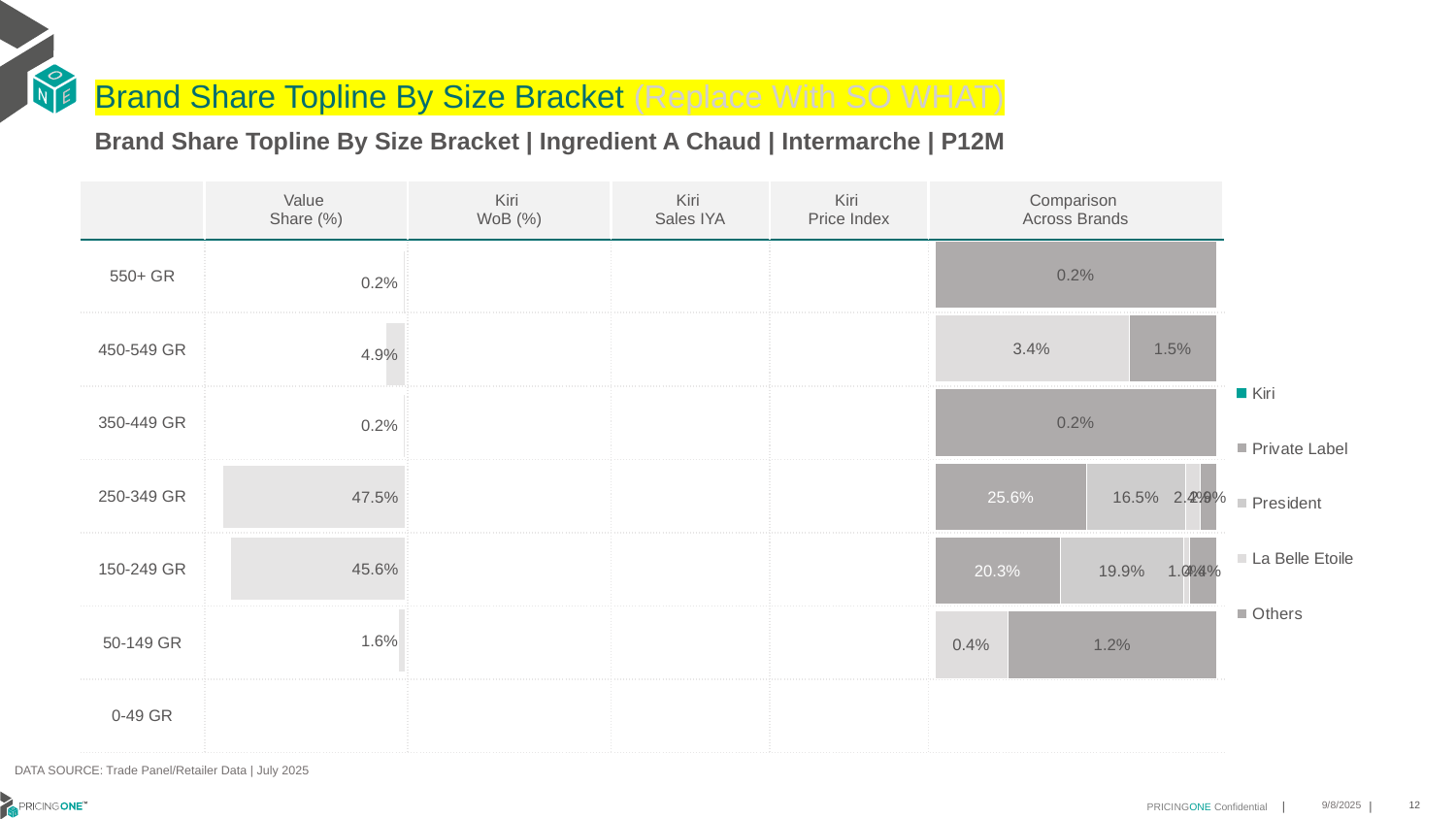

# Brand Share Topline By Size Bracket (Replace With SO WHAT)
Brand Share Topline By Size Bracket | Ingredient A Chaud | Intermarche | P12M
|  | Value Share (%) | Kiri WoB (%) | Kiri Sales IYA | Kiri Price Index | Comparison Across Brands |
| --- | --- | --- | --- | --- | --- |
| 550+ GR |  |  |  |  |  |
| 450-549 GR |  |  |  |  |  |
| 350-449 GR |  |  |  |  |  |
| 250-349 GR |  |  |  |  |  |
| 150-249 GR |  |  |  |  |  |
| 50-149 GR |  |  |  |  |  |
| 0-49 GR |  |  |  |  |  |

### Chart

| Category | Kiri | Private Label | President | La Belle Etoile | Others |
|---|---|---|---|---|---|
| 550+ GR | None | None | None | None | 0.0018965406986938915 |
| 450-549 GR | None | None | None | 0.033678656898886154 | 0.015273939742208233 |
| 350-449 GR | None | None | None | None | 0.002253973688354901 |
| 250-349 GR | None | 0.2562920947185438 | 0.16547609369401287 | 0.02441832888748825 | 0.028830683056840205 |
| 150-249 GR | None | 0.20337198047809787 | 0.19904263545507545 | 0.009601210535307408 | 0.043961175917440115 |
| 50-149 GR | None | None | None | 0.004126430605851771 | 0.011776255623199085 |
| 0-49 GR | None | None | None | None | None |

### Chart

| Category | Value Share |
|---|---|
|  | 0.0018965406986938915 |

### Chart

| Category | Brand WoB % |
|---|---|
|  | None |
DATA SOURCE: Trade Panel/Retailer Data | July 2025

9/8/2025
12